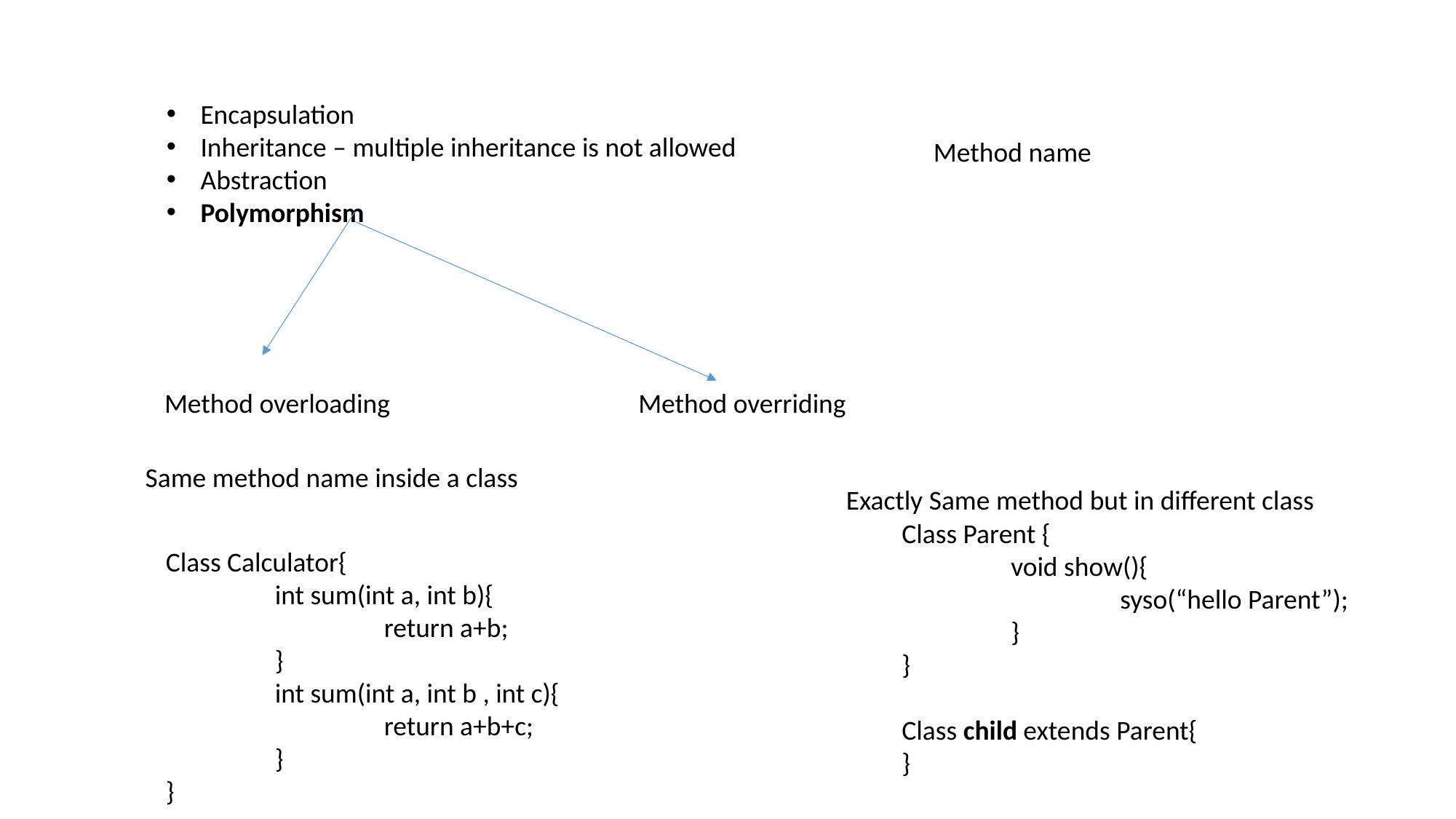

Encapsulation
Inheritance – multiple inheritance is not allowed
Abstraction
Polymorphism
Method name
Method overloading
Method overriding
Same method name inside a class
Exactly Same method but in different class
Class Parent {
	void show(){
		syso(“hello Parent”);
	}
}

Class child extends Parent{
}
Class Calculator{
	int sum(int a, int b){
		return a+b;
	}
	int sum(int a, int b , int c){
		return a+b+c;
	}
}